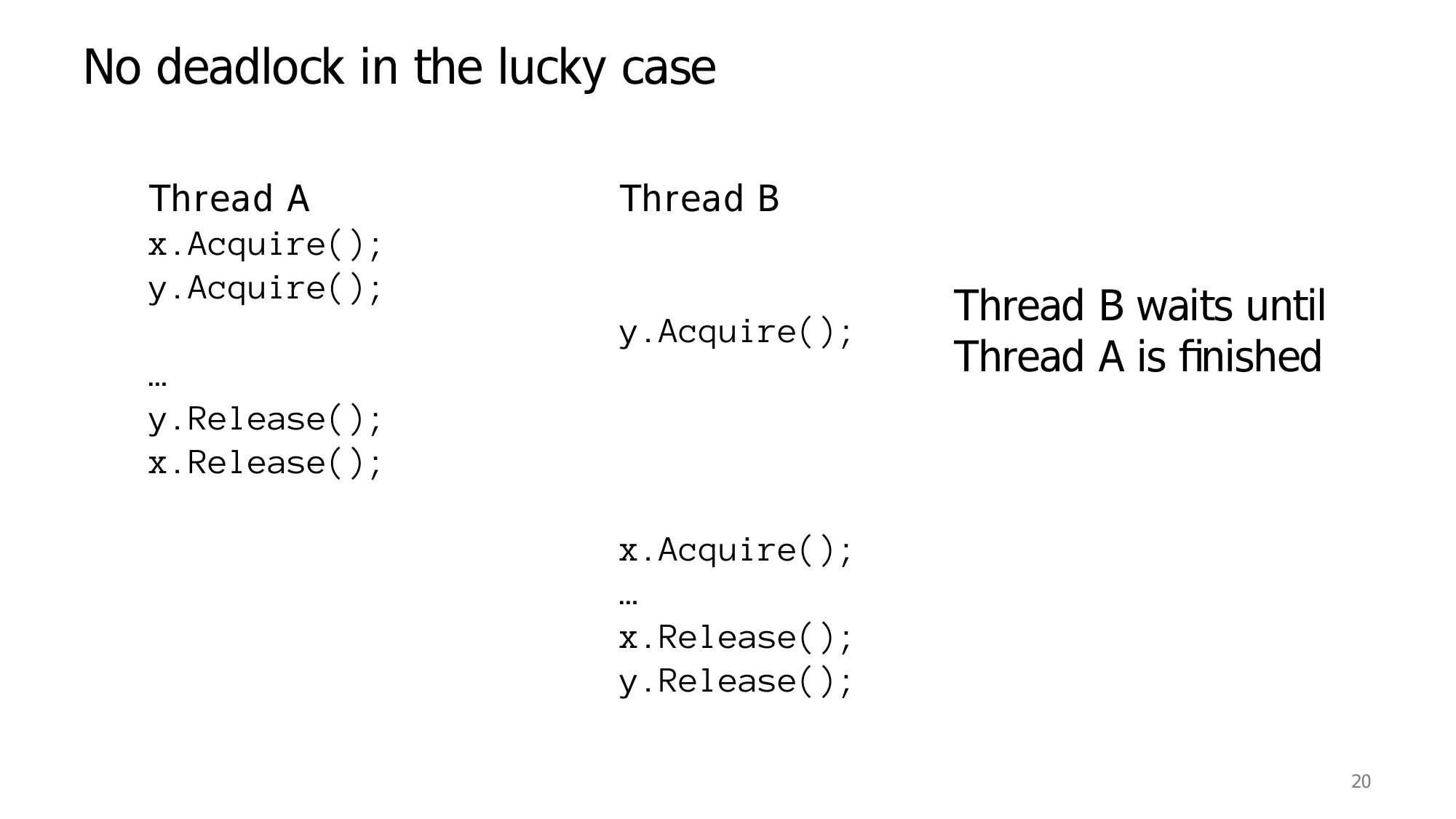

# No deadlock in the lucky case

Thread A
x.Acquire();
y.Acquire();

…
y.Release();
x.Release();
Thread B

y.Acquire();

x.Acquire();
…
x.Release();
y.Release();
Thread B waits until Thread A is finished
20